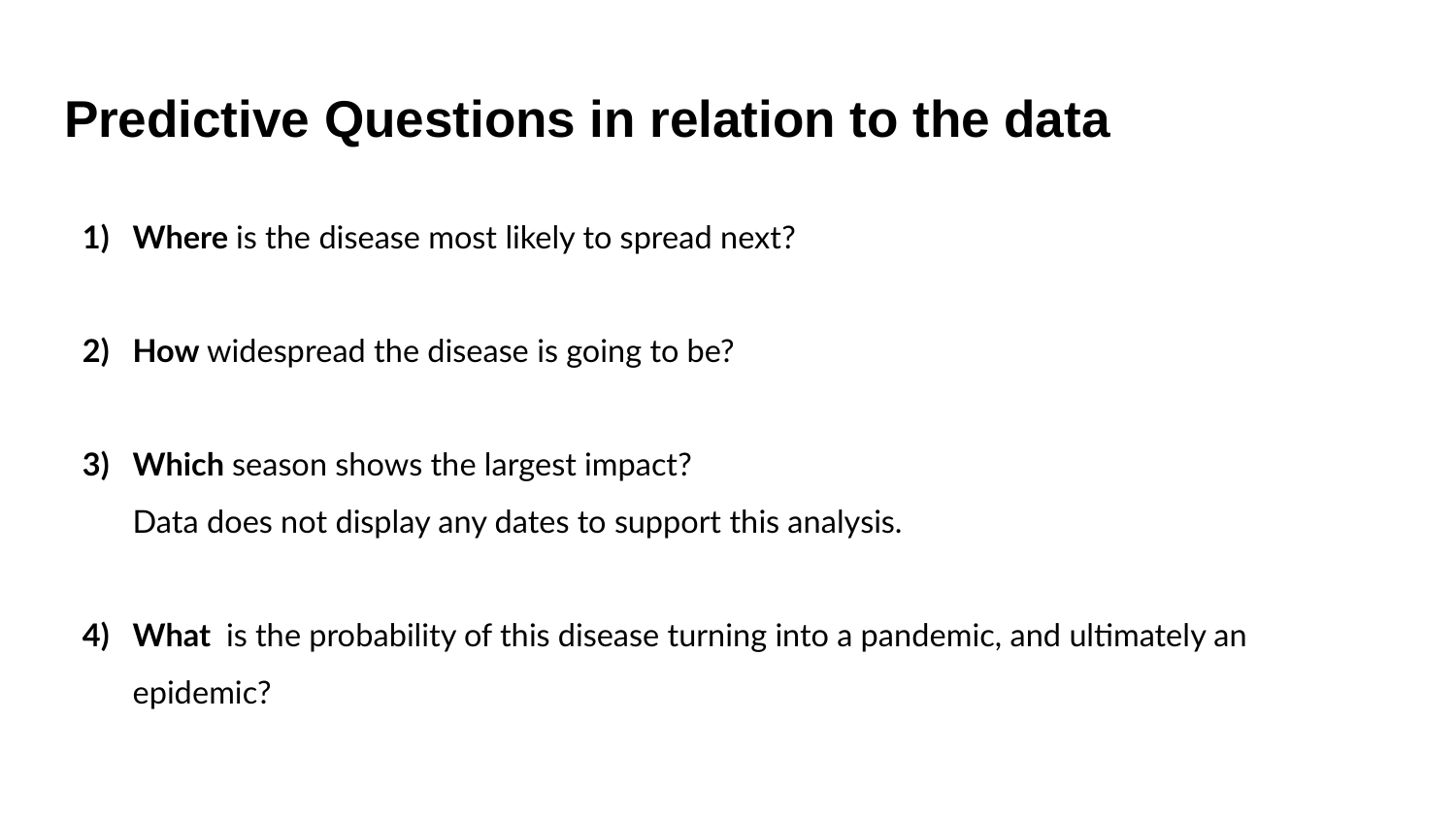

# Predictive Questions in relation to the data
Where is the disease most likely to spread next?

How widespread the disease is going to be?

Which season shows the largest impact?
Data does not display any dates to support this analysis.

What  is the probability of this disease turning into a pandemic, and ultimately an epidemic?